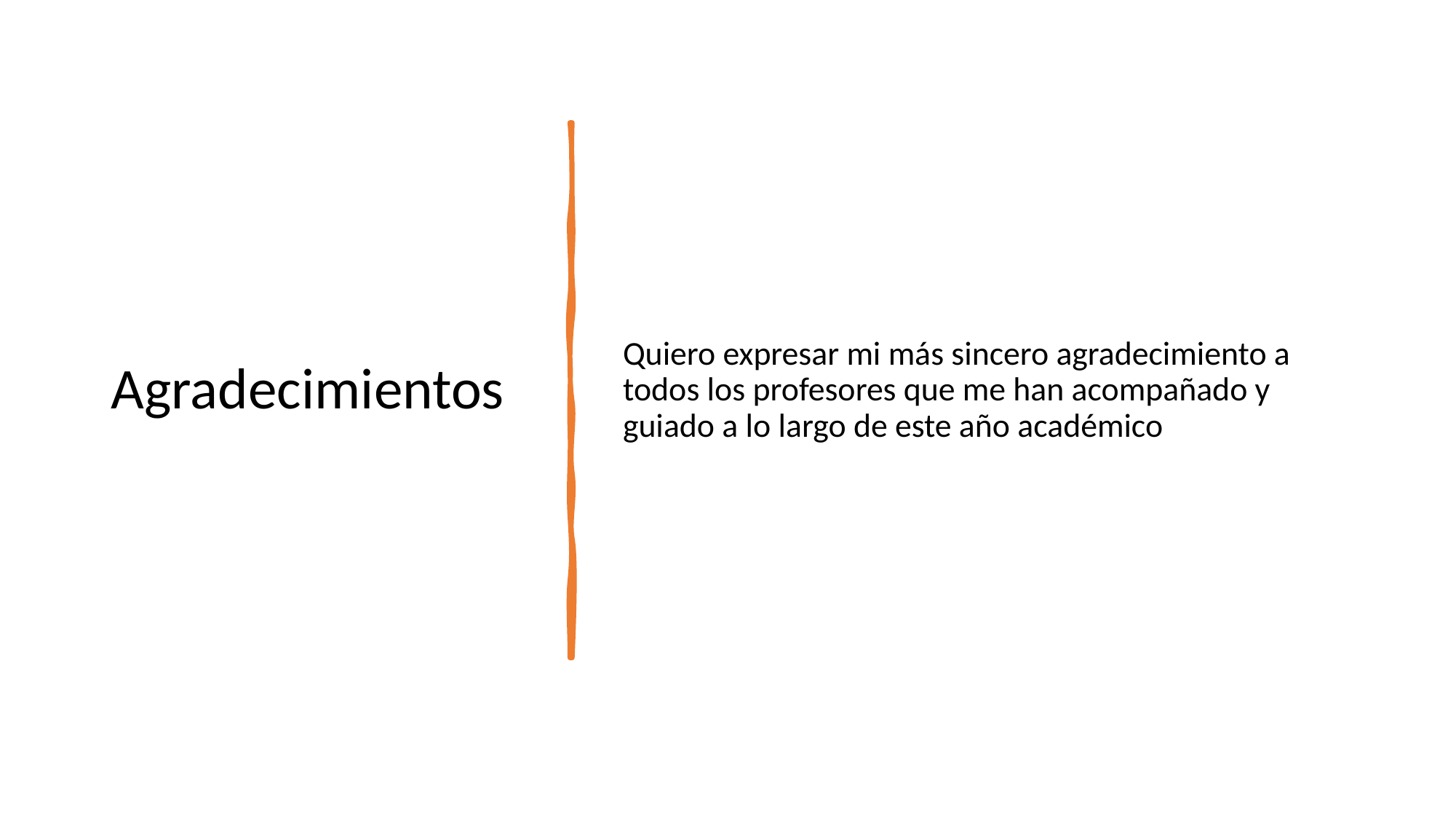

# Agradecimientos
Quiero expresar mi más sincero agradecimiento a todos los profesores que me han acompañado y guiado a lo largo de este año académico